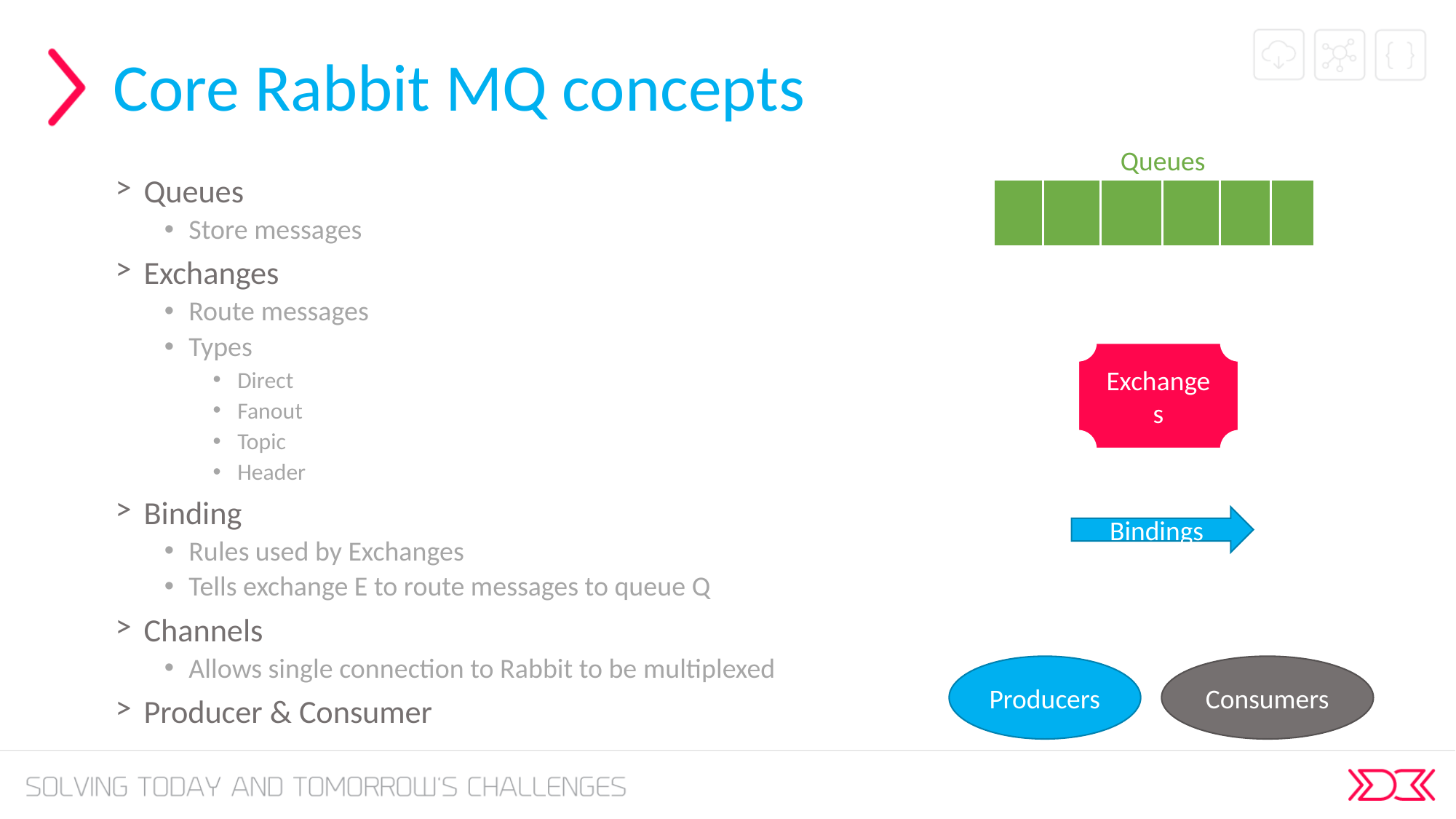

# Core Rabbit MQ concepts
Queues
Queues
Store messages
Exchanges
Route messages
Types
Direct
Fanout
Topic
Header
Binding
Rules used by Exchanges
Tells exchange E to route messages to queue Q
Channels
Allows single connection to Rabbit to be multiplexed
Producer & Consumer

Exchanges
Bindings
Producers
Consumers